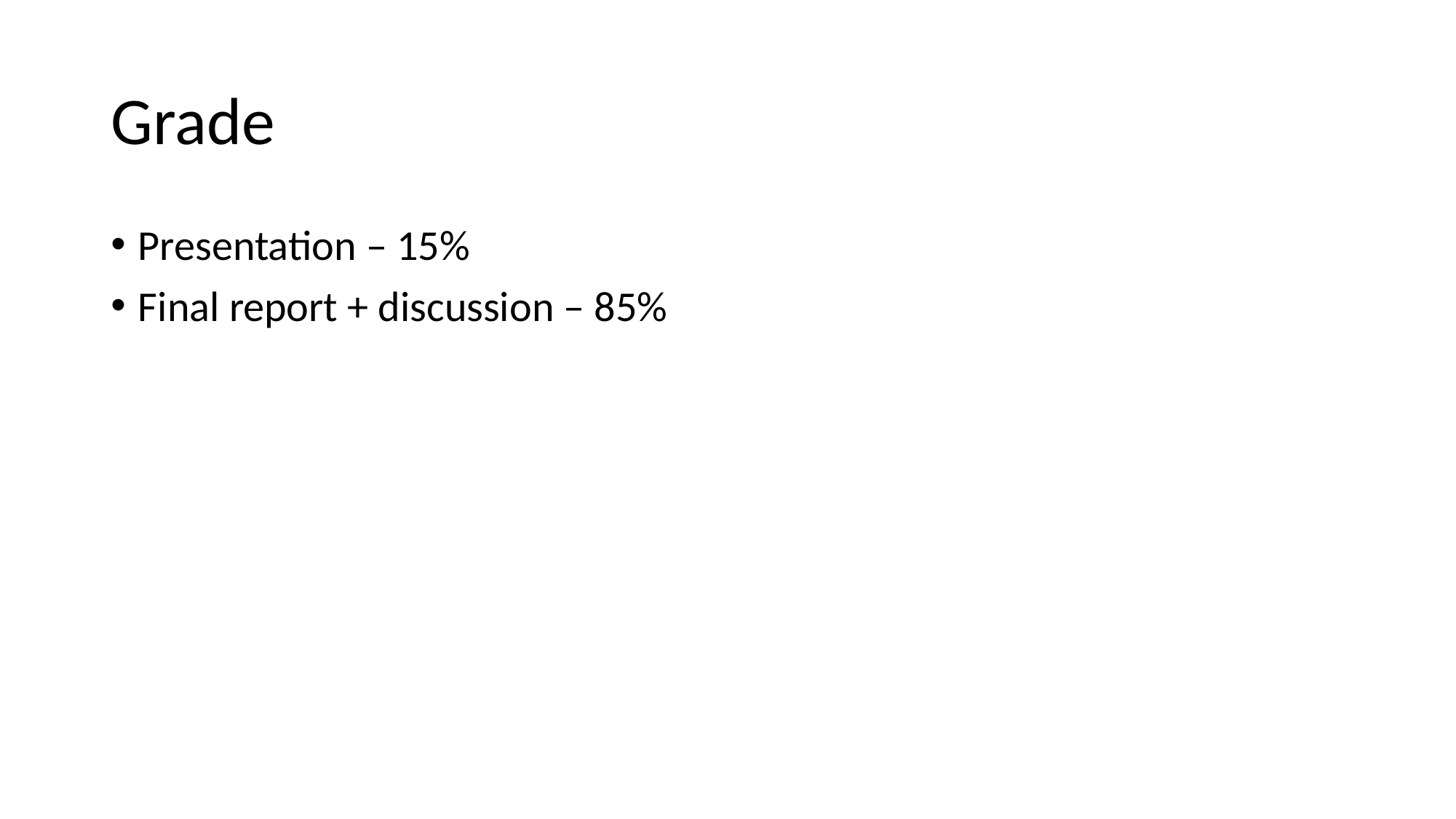

# Grade
Presentation – 15%
Final report + discussion – 85%